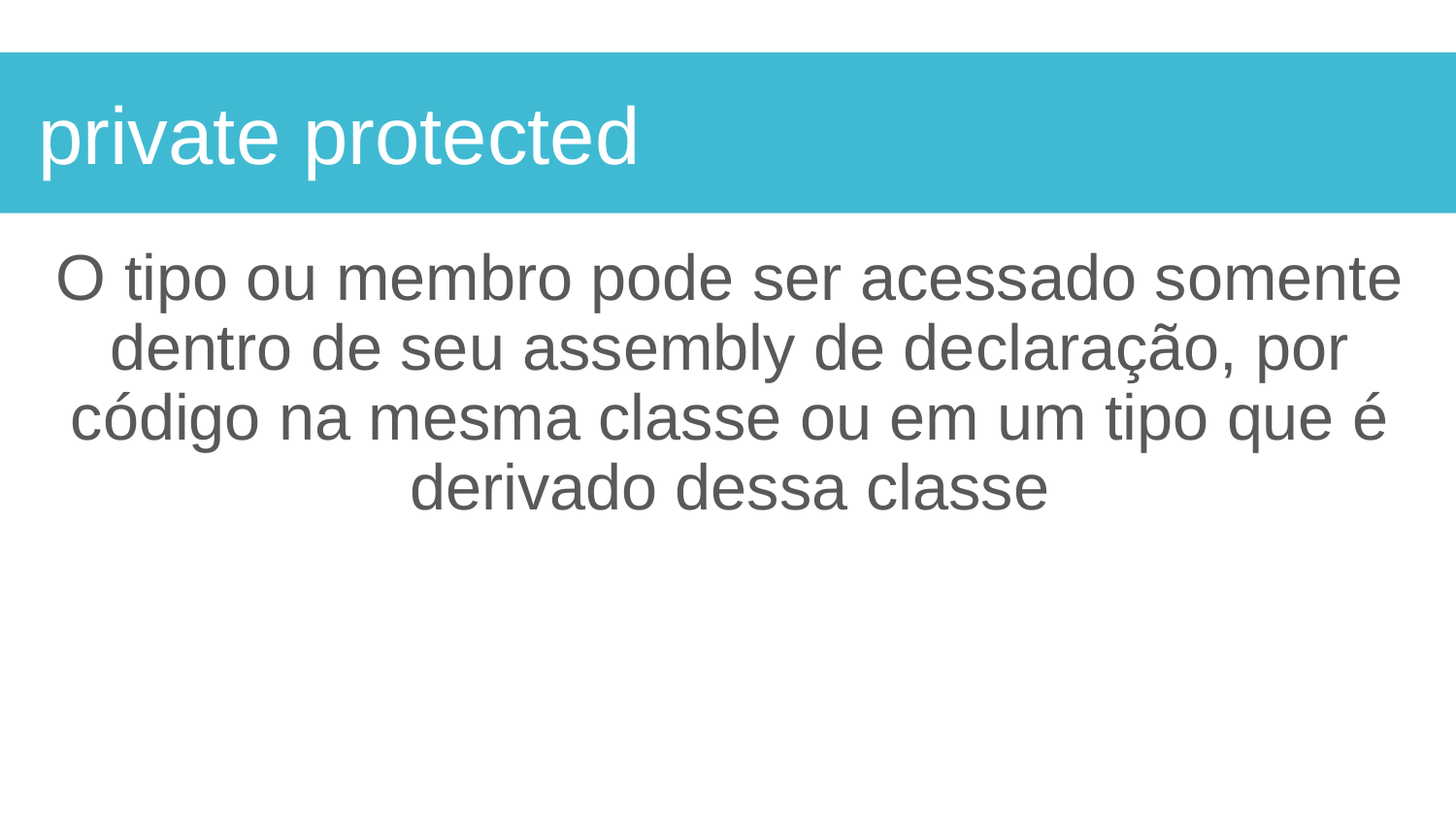

private protected
O tipo ou membro pode ser acessado somente dentro de seu assembly de declaração, por código na mesma classe ou em um tipo que é derivado dessa classe